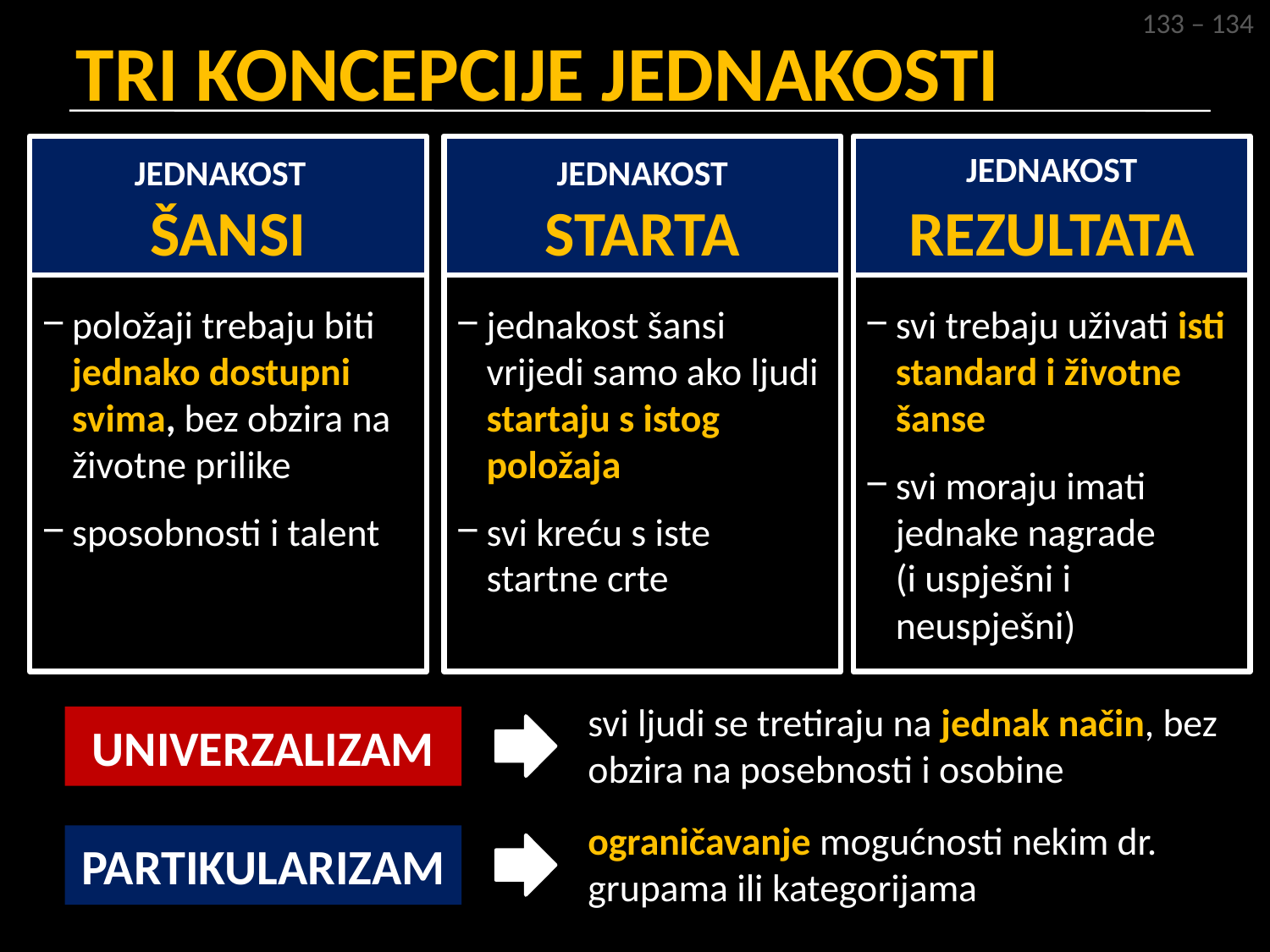

133 – 134
# TRI KONCEPCIJE JEDNAKOSTI
JEDNAKOST
ŠANSI
JEDNAKOST STARTA
JEDNAKOST REZULTATA
položaji trebaju biti jednako dostupni svima, bez obzira na životne prilike
sposobnosti i talent
jednakost šansi vrijedi samo ako ljudi startaju s istog položaja
svi kreću s iste startne crte
svi trebaju uživati isti standard i životne šanse
svi moraju imati jednake nagrade
(i uspješni i neuspješni)
svi ljudi se tretiraju na jednak način, bez obzira na posebnosti i osobine
UNIVERZALIZAM

ograničavanje mogućnosti nekim dr. grupama ili kategorijama
PARTIKULARIZAM